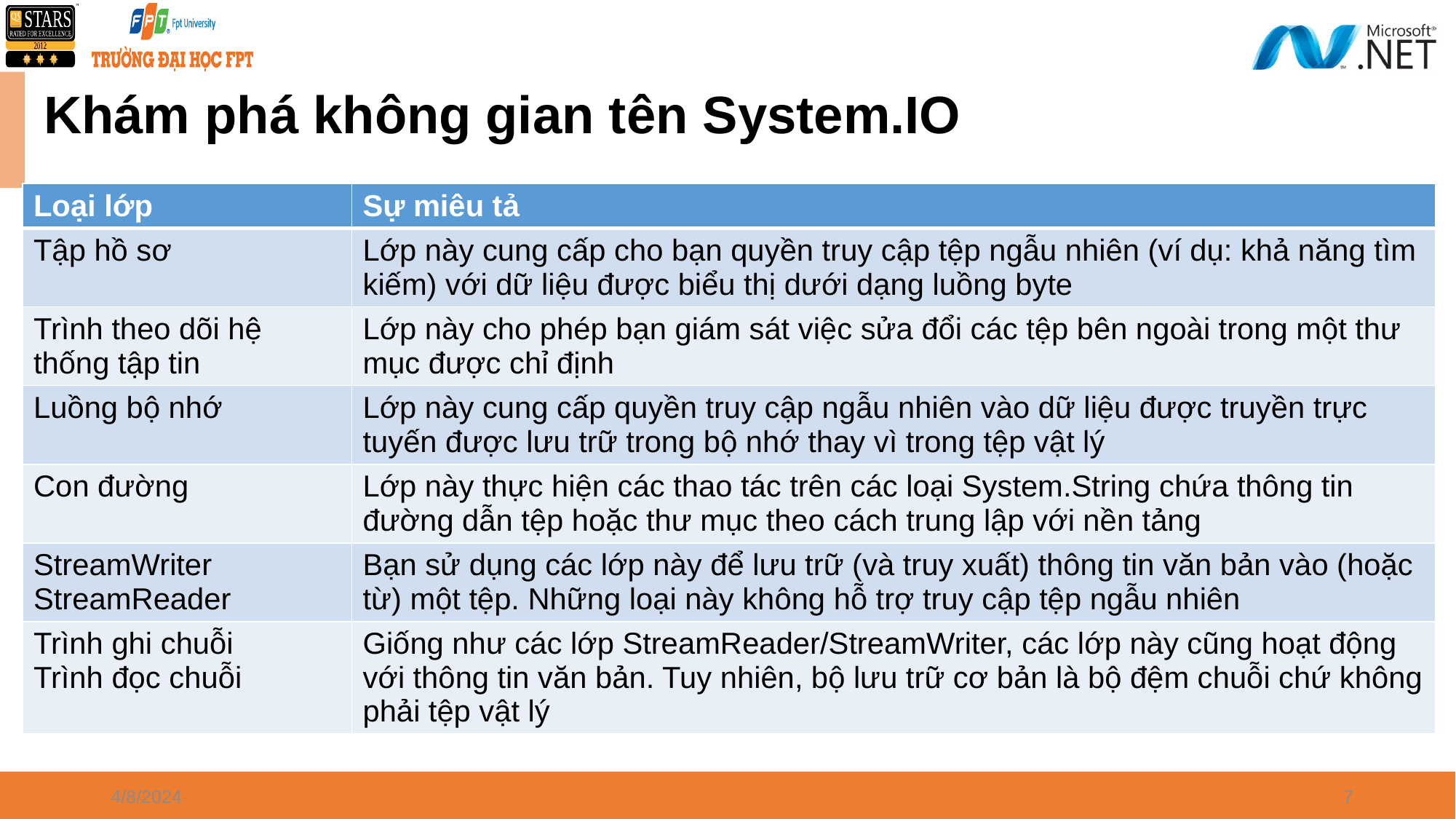

# Khám phá không gian tên System.IO
| Loại lớp | Sự miêu tả |
| --- | --- |
| Tập hồ sơ | Lớp này cung cấp cho bạn quyền truy cập tệp ngẫu nhiên (ví dụ: khả năng tìm kiếm) với dữ liệu được biểu thị dưới dạng luồng byte |
| Trình theo dõi hệ thống tập tin | Lớp này cho phép bạn giám sát việc sửa đổi các tệp bên ngoài trong một thư mục được chỉ định |
| Luồng bộ nhớ | Lớp này cung cấp quyền truy cập ngẫu nhiên vào dữ liệu được truyền trực tuyến được lưu trữ trong bộ nhớ thay vì trong tệp vật lý |
| Con đường | Lớp này thực hiện các thao tác trên các loại System.String chứa thông tin đường dẫn tệp hoặc thư mục theo cách trung lập với nền tảng |
| StreamWriter StreamReader | Bạn sử dụng các lớp này để lưu trữ (và truy xuất) thông tin văn bản vào (hoặc từ) một tệp. Những loại này không hỗ trợ truy cập tệp ngẫu nhiên |
| Trình ghi chuỗi Trình đọc chuỗi | Giống như các lớp StreamReader/StreamWriter, các lớp này cũng hoạt động với thông tin văn bản. Tuy nhiên, bộ lưu trữ cơ bản là bộ đệm chuỗi chứ không phải tệp vật lý |
4/8/2024
7